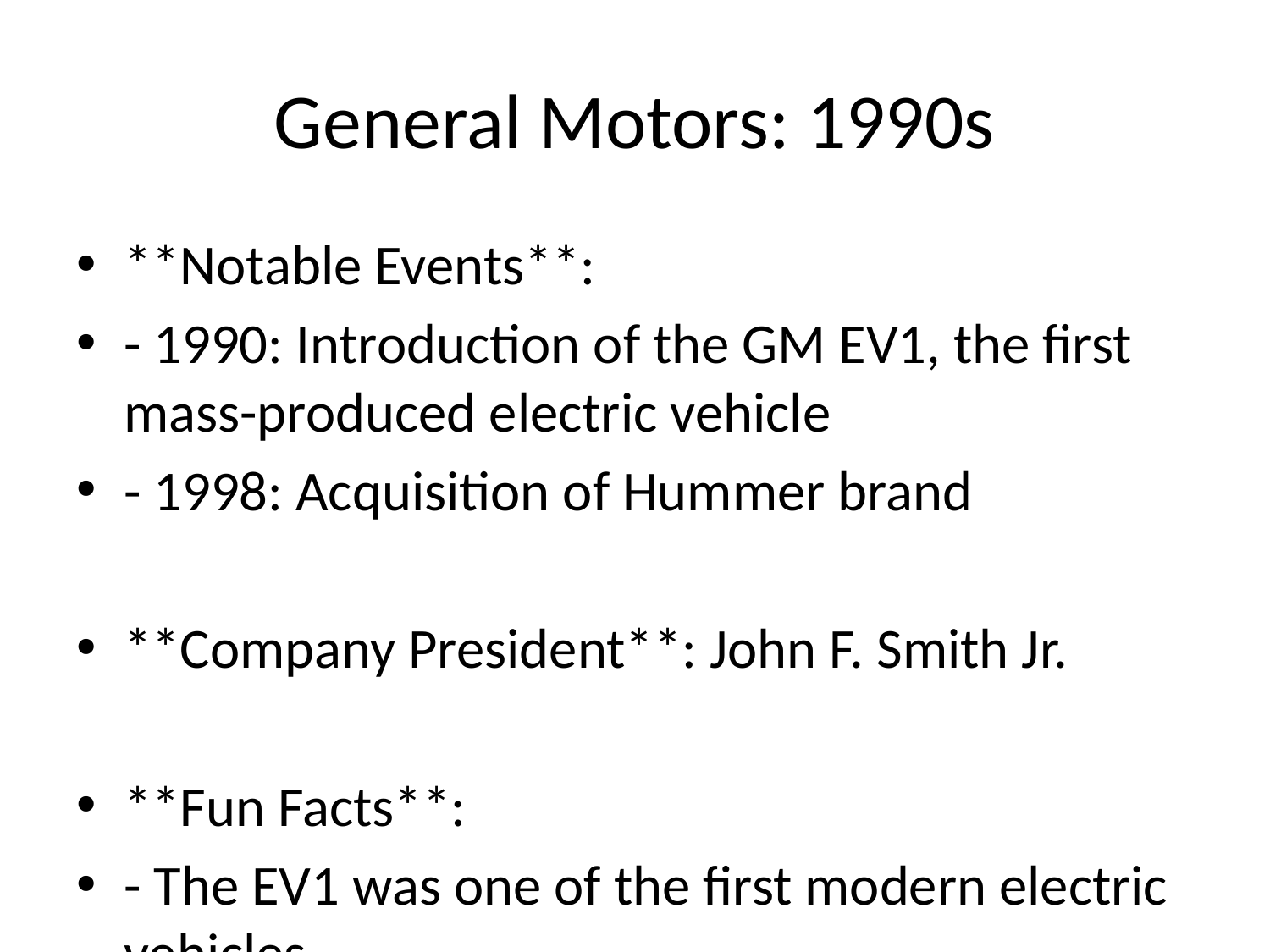

# General Motors: 1990s
**Notable Events**:
- 1990: Introduction of the GM EV1, the first mass-produced electric vehicle
- 1998: Acquisition of Hummer brand

**Company President**: John F. Smith Jr.

**Fun Facts**:
- The EV1 was one of the first modern electric vehicles.